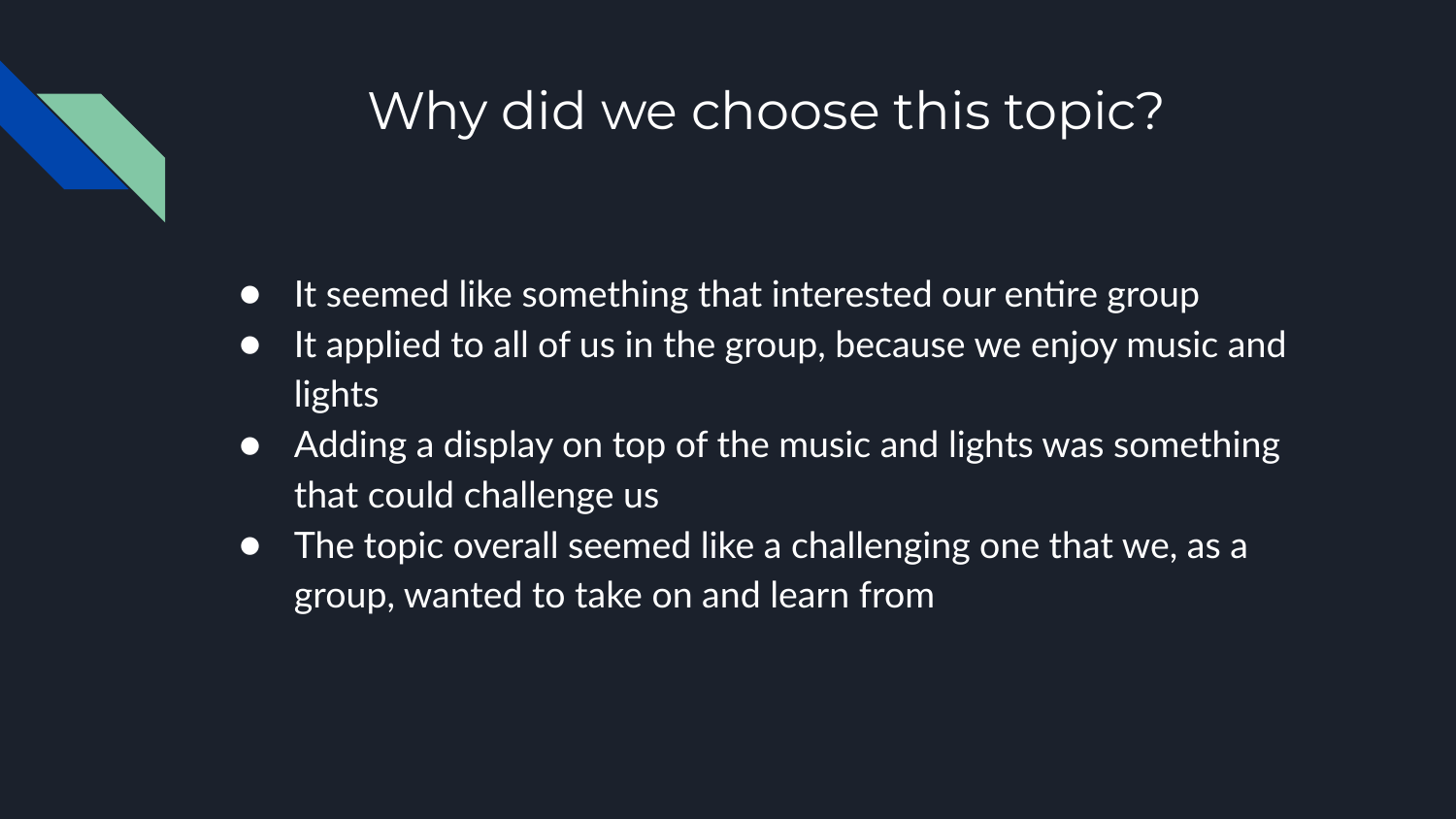

# Why did we choose this topic?
It seemed like something that interested our entire group
It applied to all of us in the group, because we enjoy music and lights
Adding a display on top of the music and lights was something that could challenge us
The topic overall seemed like a challenging one that we, as a group, wanted to take on and learn from